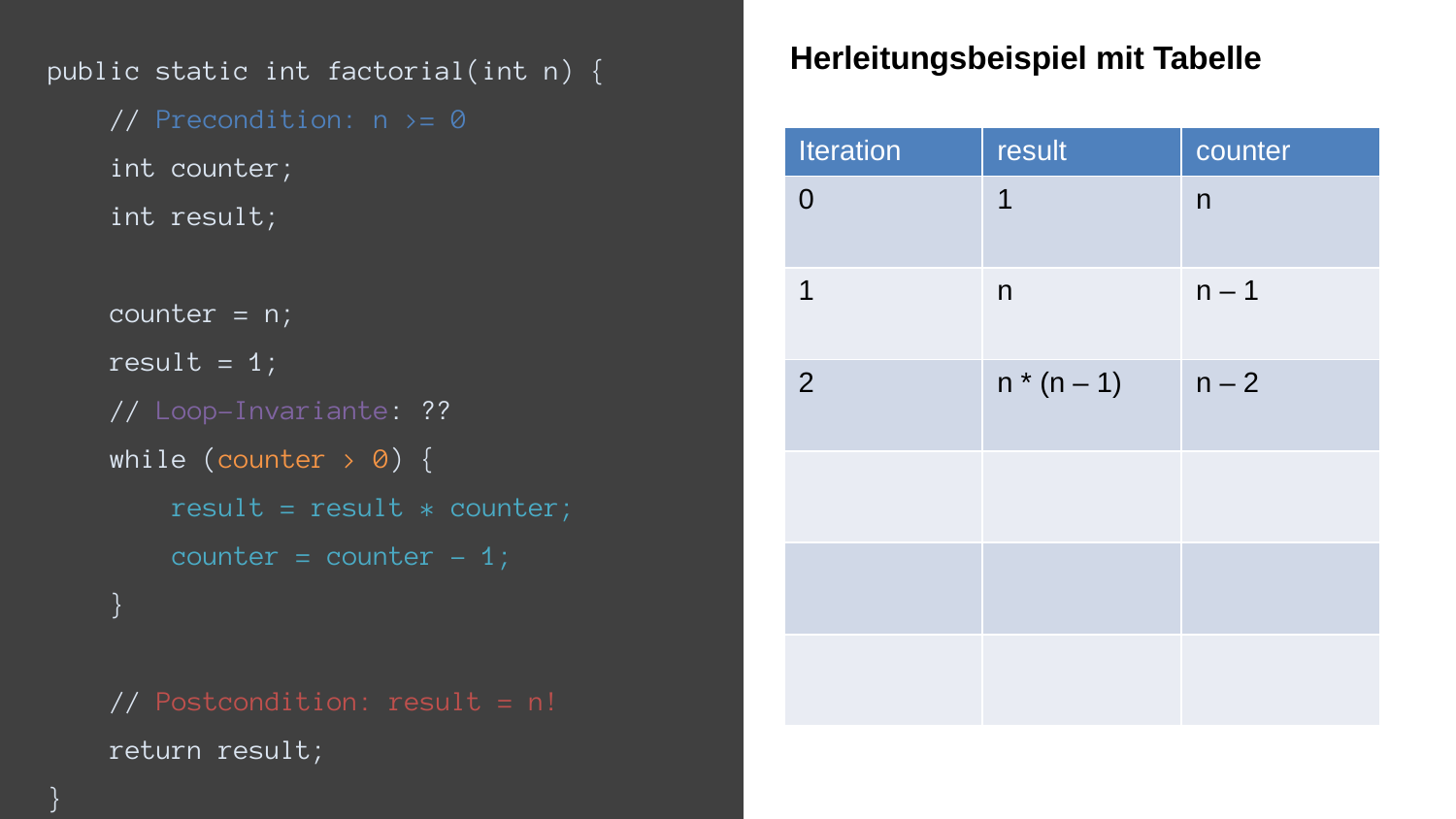

public static int factorial(int n) {
    // Precondition: n >= 0
    int counter;
    int result;

    counter = n;
    result = 1;
    // Loop-Invariante: ??
    while (counter > 0) {
        result = result * counter;
        counter = counter - 1;
    }

    // Postcondition: result = n!
    return result;
}

Herleitungsbeispiel mit Tabelle

| Iteration | result | counter |
| --- | --- | --- |
| 0 | 1 | n |
| 1 | n | n – 1 |
| 2 | n \* (n – 1) | n – 2 |
|  |  |  |
|  |  |  |
|  |  |  |